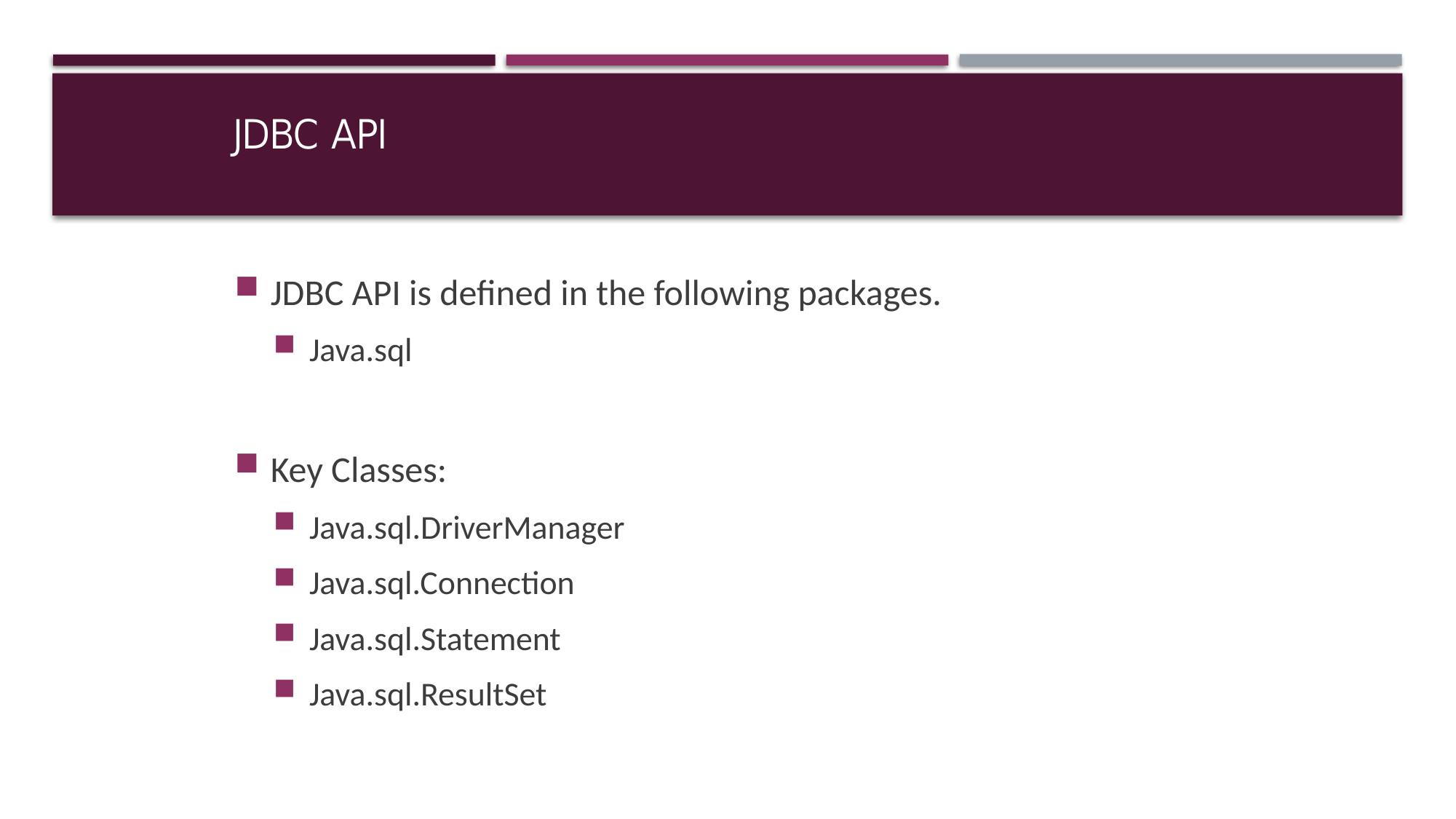

# JDBC API
JDBC API is defined in the following packages.
Java.sql

Key Classes:
Java.sql.DriverManager
Java.sql.Connection
Java.sql.Statement
Java.sql.ResultSet